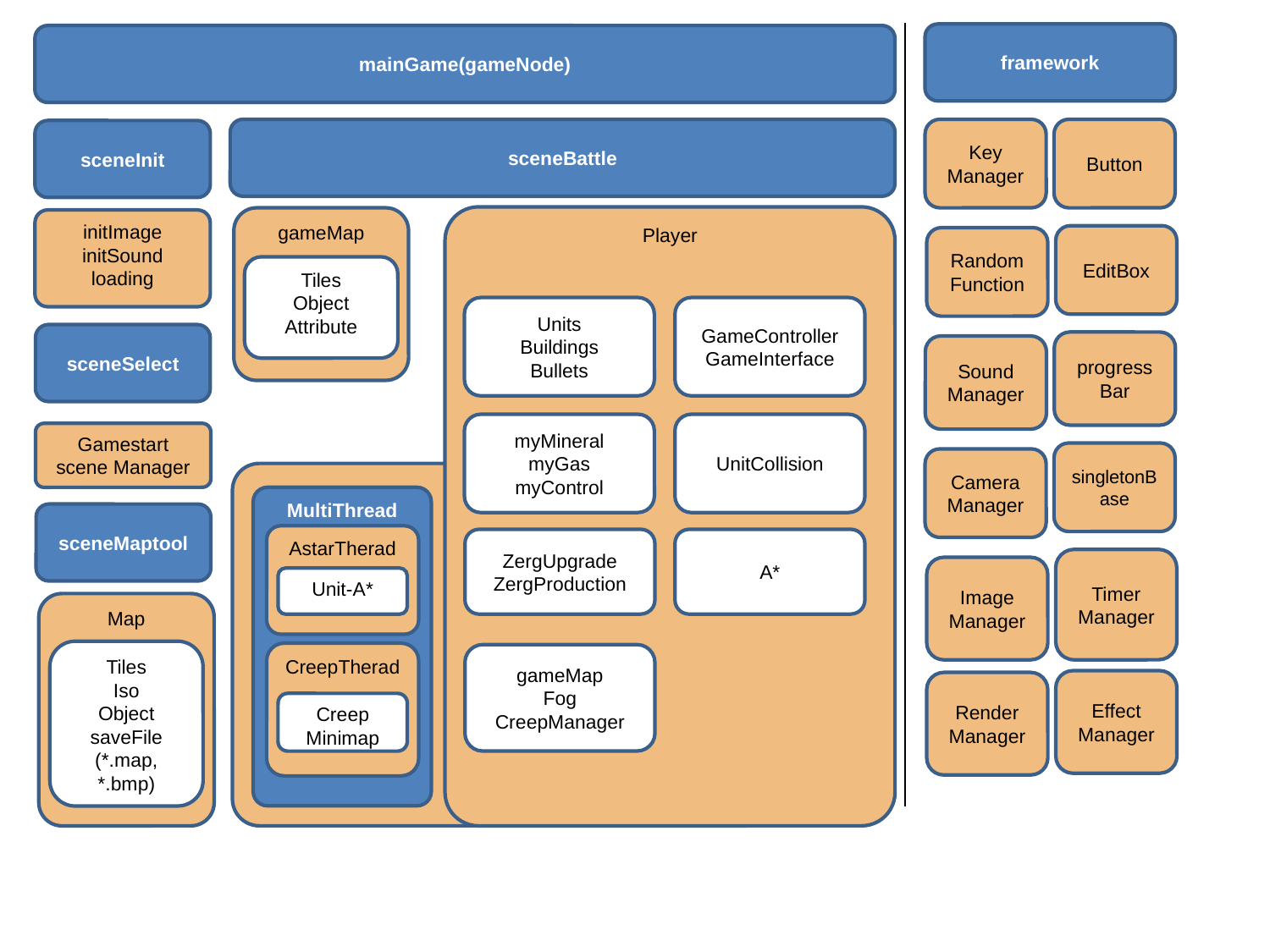

framework
Key
Manager
Button
EditBox
Random
Function
progressBar
Sound
Manager
singletonBase
Camera
Manager
Timer
Manager
Image
Manager
Effect
Manager
Render
Manager
mainGame(gameNode)
sceneBattle
sceneInit
Player
gameMap
initImage
initSound
loading
Tiles
Object
Attribute
Units
Buildings
Bullets
GameController
GameInterface
sceneSelect
UnitCollision
myMineral
myGas
myControl
Gamestart
scene Manager

MultiThread
AstarTherad
Unit-A*
CreepTherad
Creep
Minimap
sceneMaptool
ZergUpgrade
ZergProduction
A*
Map
Tiles
Iso
Object
saveFile
(*.map, *.bmp)
gameMap
Fog
CreepManager